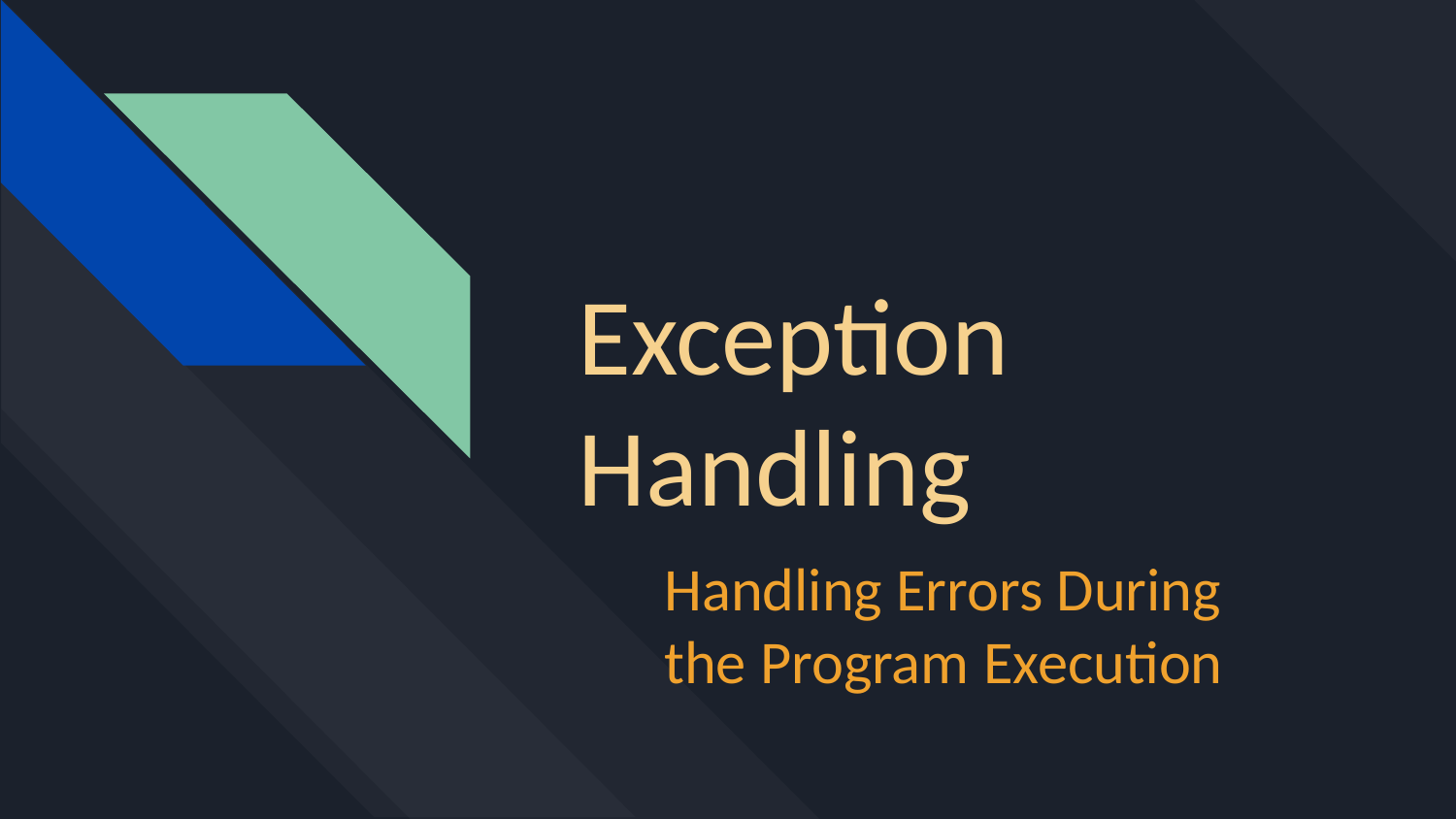

# Exception Handling
Handling Errors During
the Program Execution